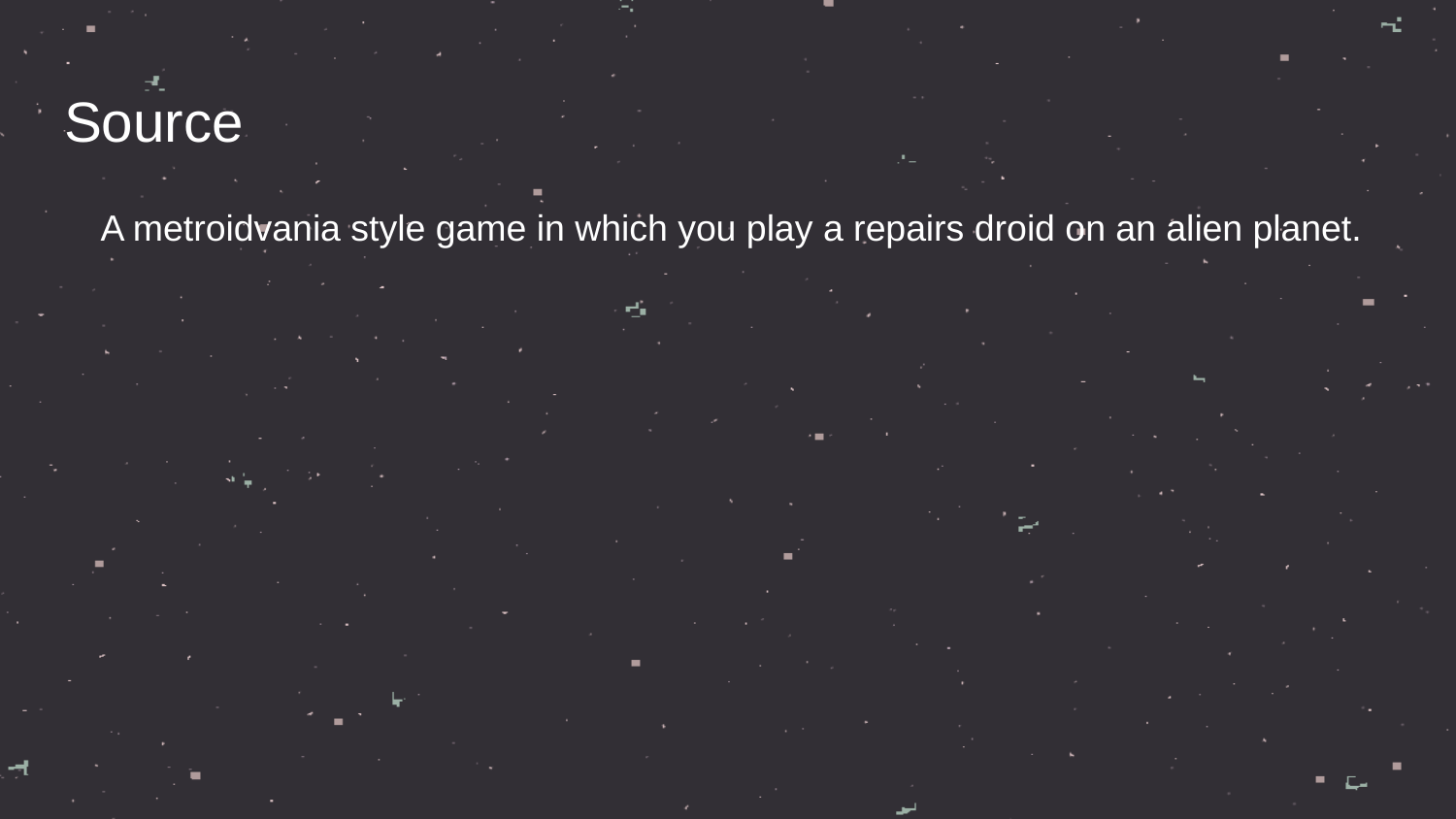

# Source
A metroidvania style game in which you play a repairs droid on an alien planet.